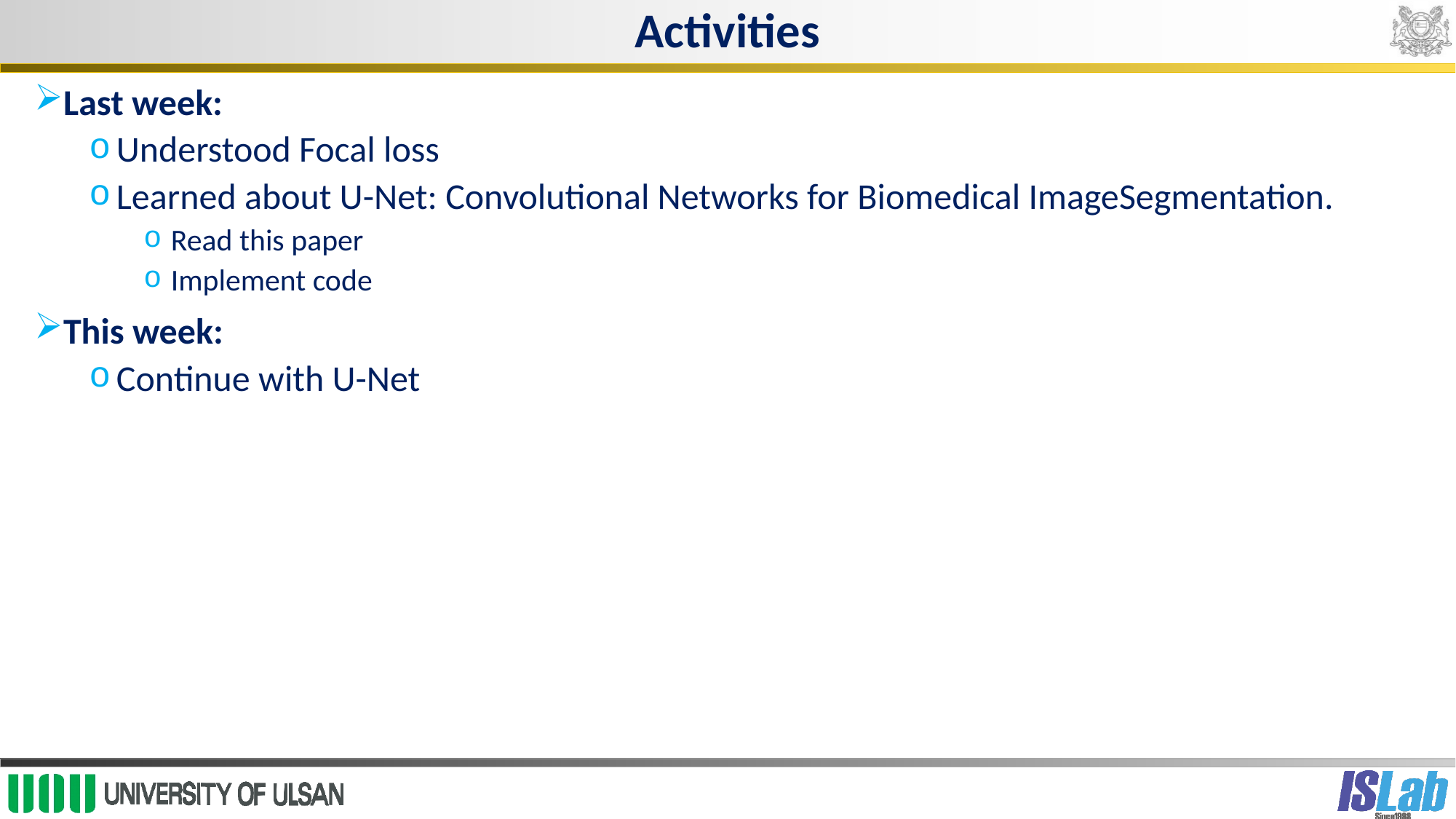

# Activities
Last week:
Understood Focal loss
Learned about U-Net: Convolutional Networks for Biomedical ImageSegmentation.
Read this paper
Implement code
This week:
Continue with U-Net

3